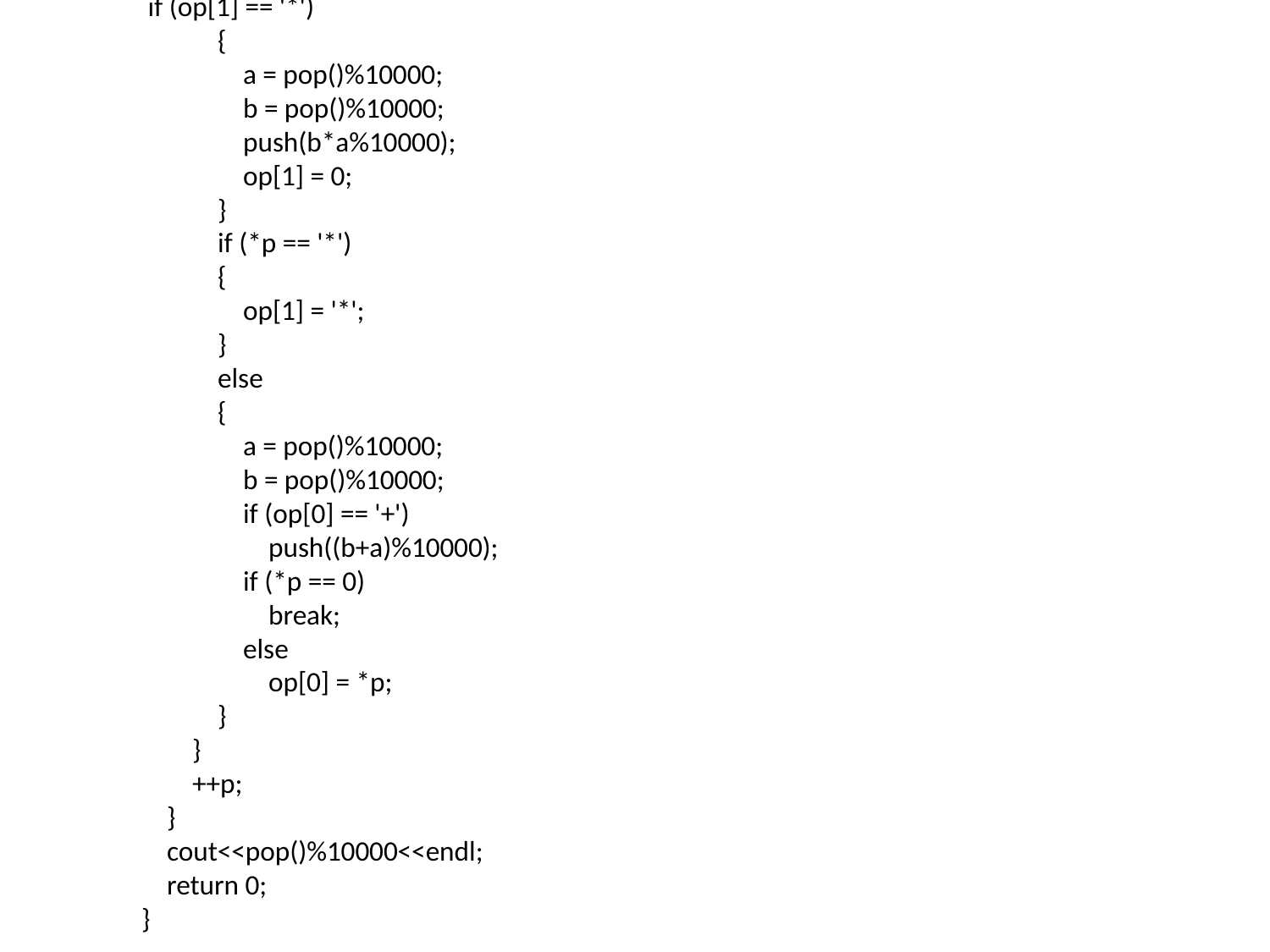

if (op[1] == '*')
            {
                a = pop()%10000;
                b = pop()%10000;
                push(b*a%10000);
                op[1] = 0;
            }
            if (*p == '*')
            {
                op[1] = '*';
            }
            else
            {
                a = pop()%10000;
                b = pop()%10000;
                if (op[0] == '+')
                    push((b+a)%10000);
                if (*p == 0)
                    break;
                else
                    op[0] = *p;
            }
        }
        ++p;
    }
    cout<<pop()%10000<<endl;
    return 0;
}